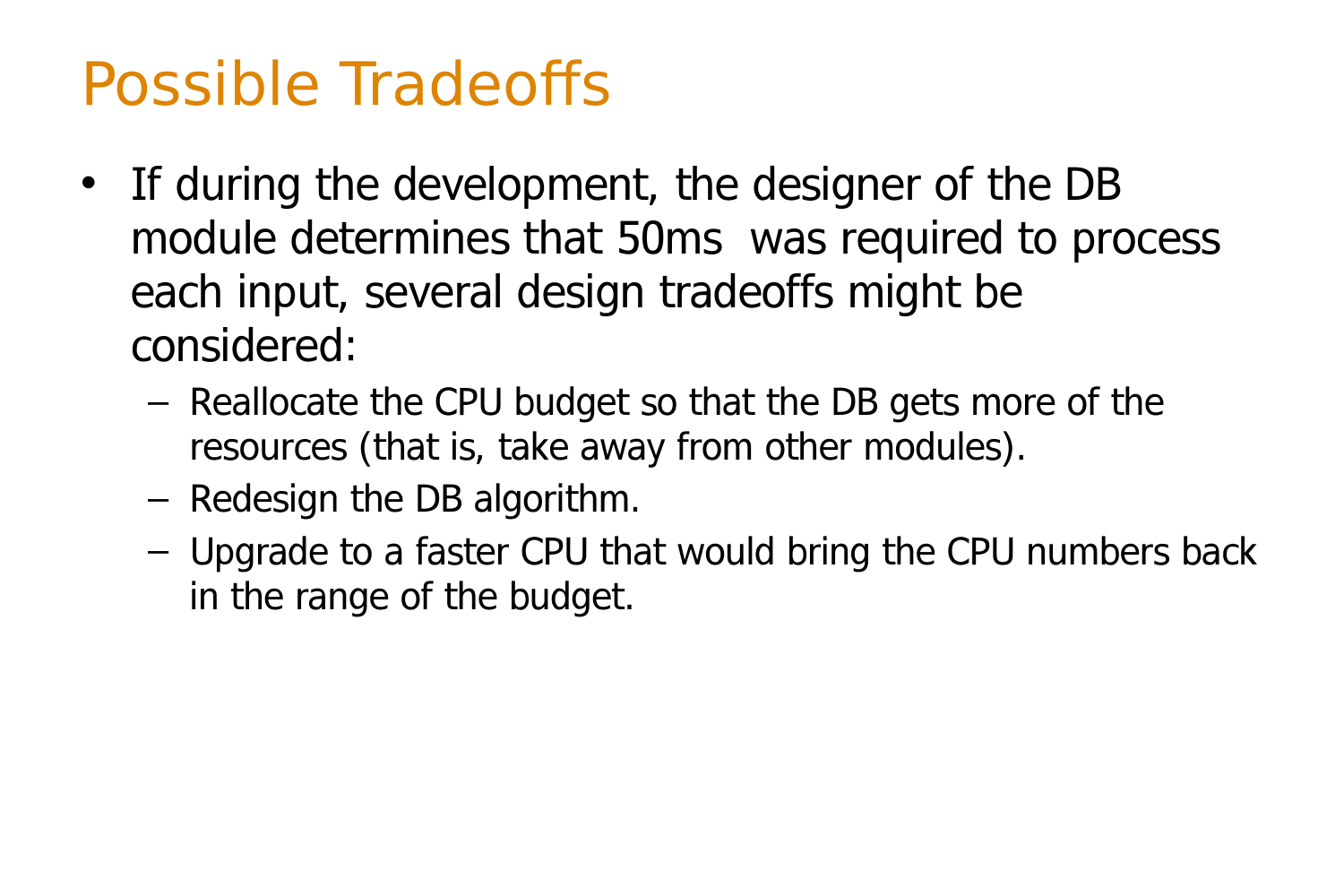

# Possible Tradeoffs
If during the development, the designer of the DB module determines that 50ms  was required to process  each input, several design tradeoffs might be considered:
Reallocate the CPU budget so that the DB gets more of the resources (that is, take away from other modules).
Redesign the DB algorithm.
Upgrade to a faster CPU that would bring the CPU numbers back in the range of the budget.